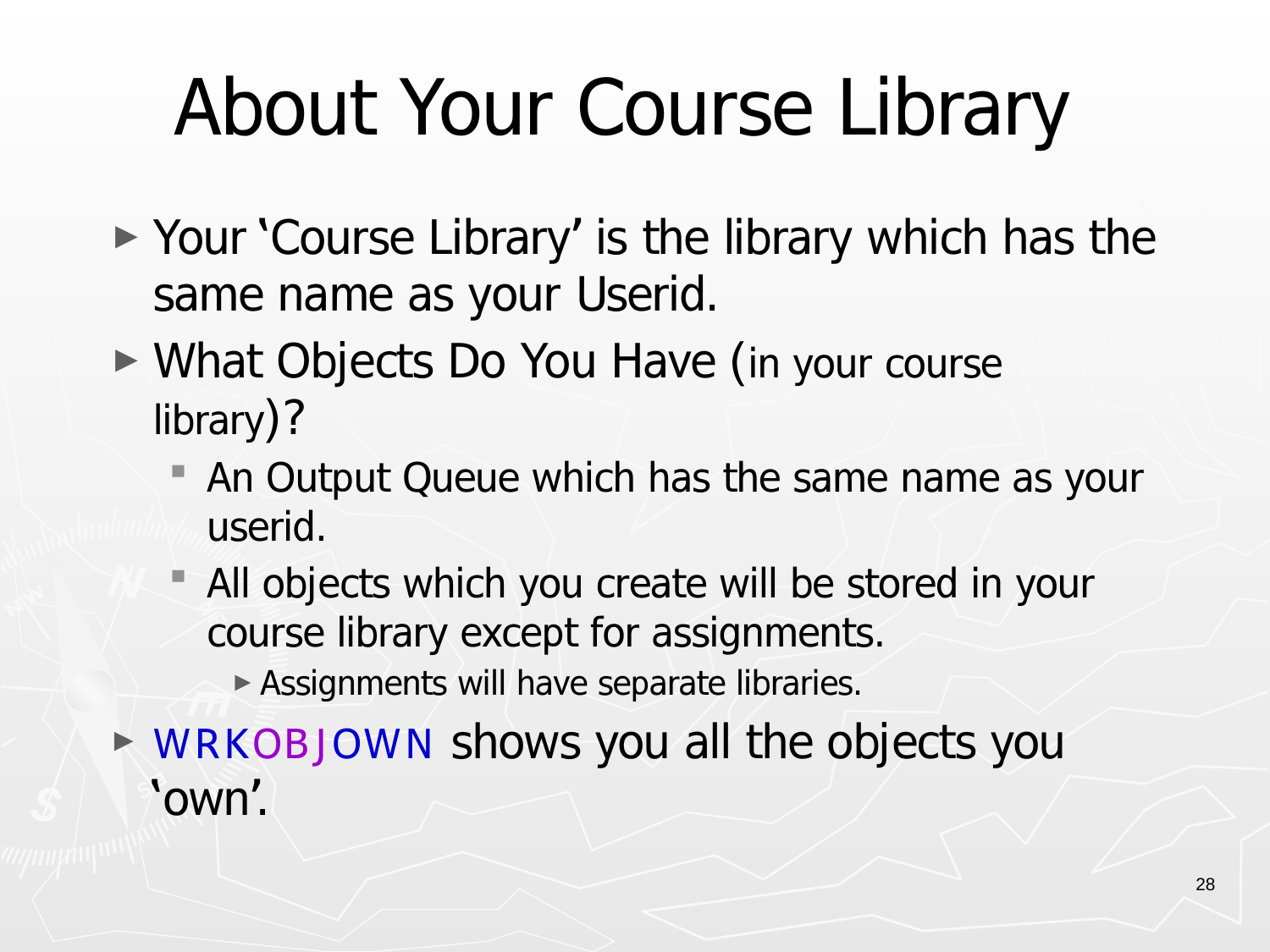

# About Your Course Library
Your ‘Course Library’ is the library which has the same name as your Userid.
What Objects Do You Have (in your course library)?
An Output Queue which has the same name as your userid.
All objects which you create will be stored in your course library except for assignments.
Assignments will have separate libraries.
WRKOBJOWN shows you all the objects you ‘own’.
28